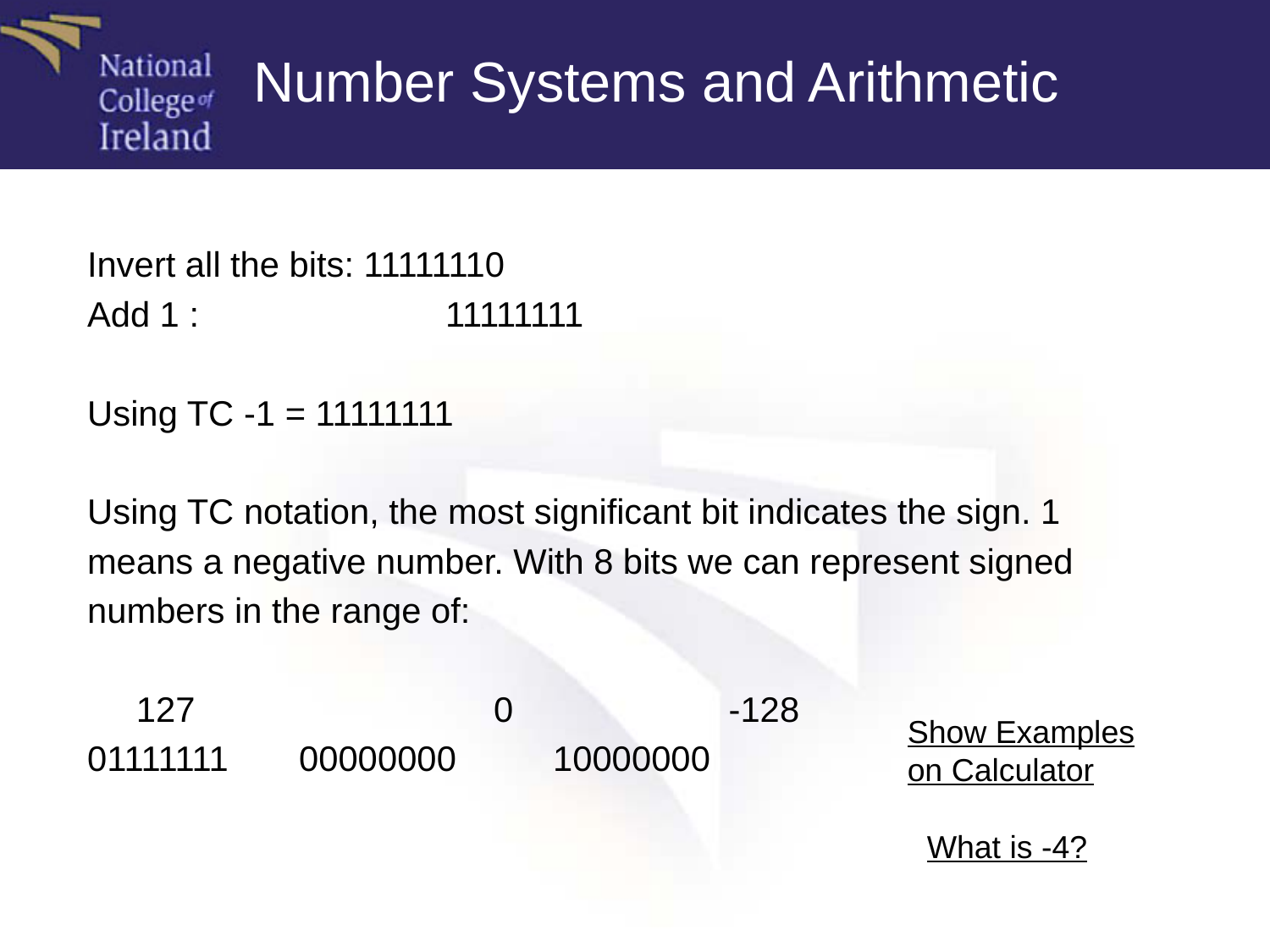

Number Systems and Arithmetic
Invert all the bits: 11111110
Add 1 : 		  11111111

Using TC -1 = 11111111

Using TC notation, the most significant bit indicates the sign. 1
means a negative number. With 8 bits we can represent signed
numbers in the range of:

     127	                    0		     -128
01111111	00000000 	10000000

Show Examples on Calculator
What is -4?